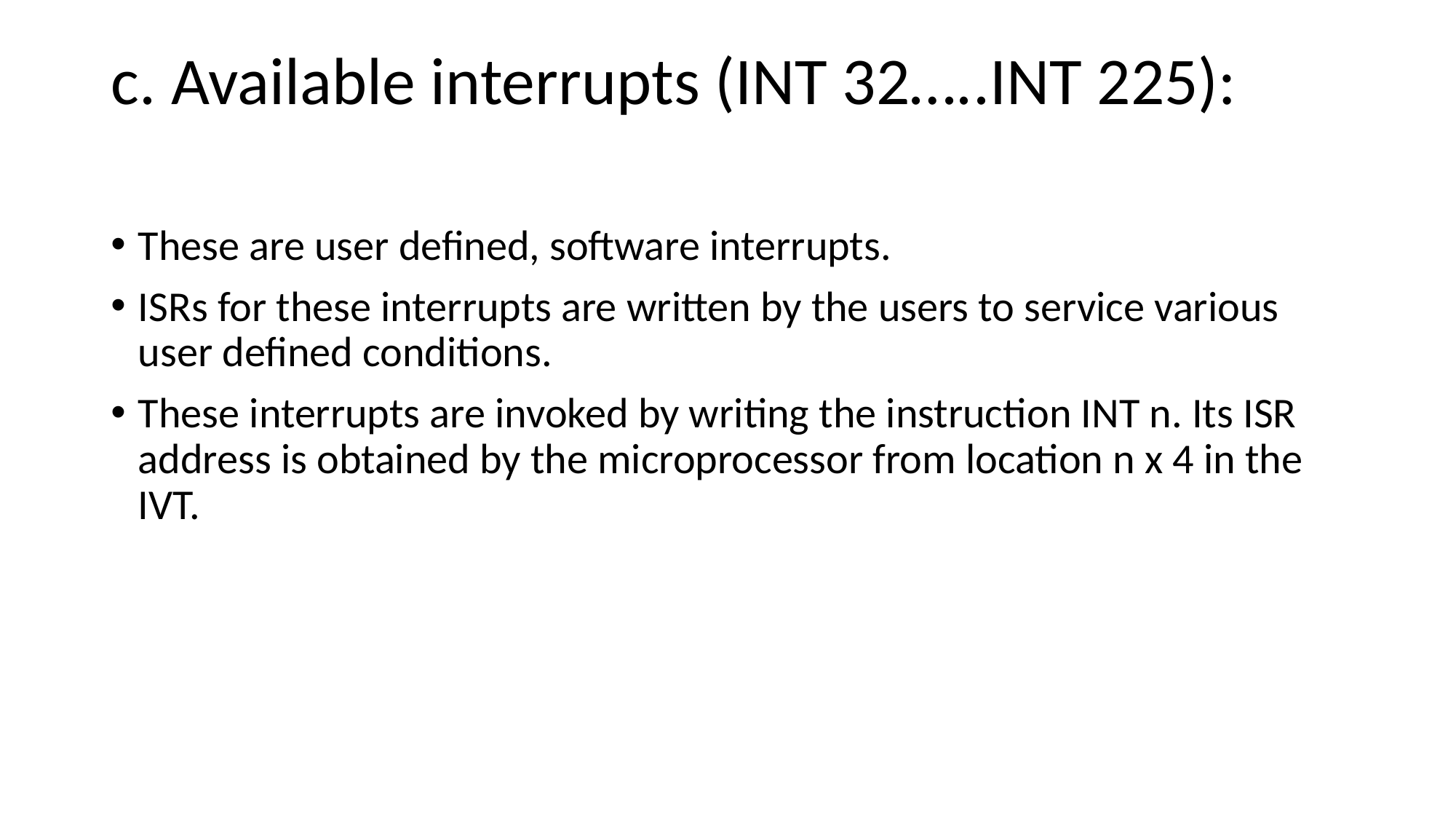

# c. Available interrupts (INT 32…..INT 225):
These are user defined, software interrupts.
ISRs for these interrupts are written by the users to service various user defined conditions.
These interrupts are invoked by writing the instruction INT n. Its ISR address is obtained by the microprocessor from location n x 4 in the IVT.